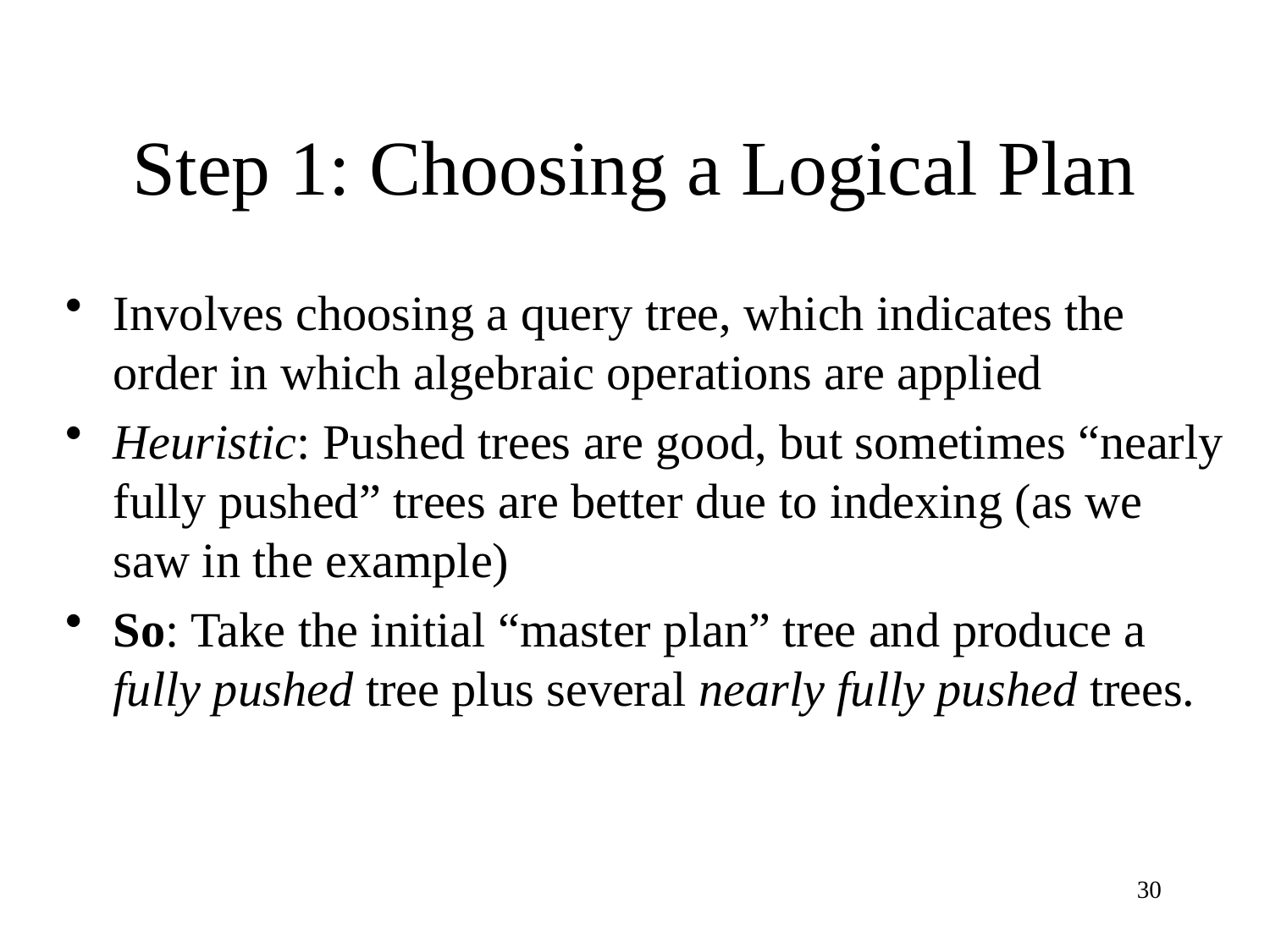

# Step 1: Choosing a Logical Plan
Involves choosing a query tree, which indicates the order in which algebraic operations are applied
Heuristic: Pushed trees are good, but sometimes “nearly fully pushed” trees are better due to indexing (as we saw in the example)
So: Take the initial “master plan” tree and produce a fully pushed tree plus several nearly fully pushed trees.
30